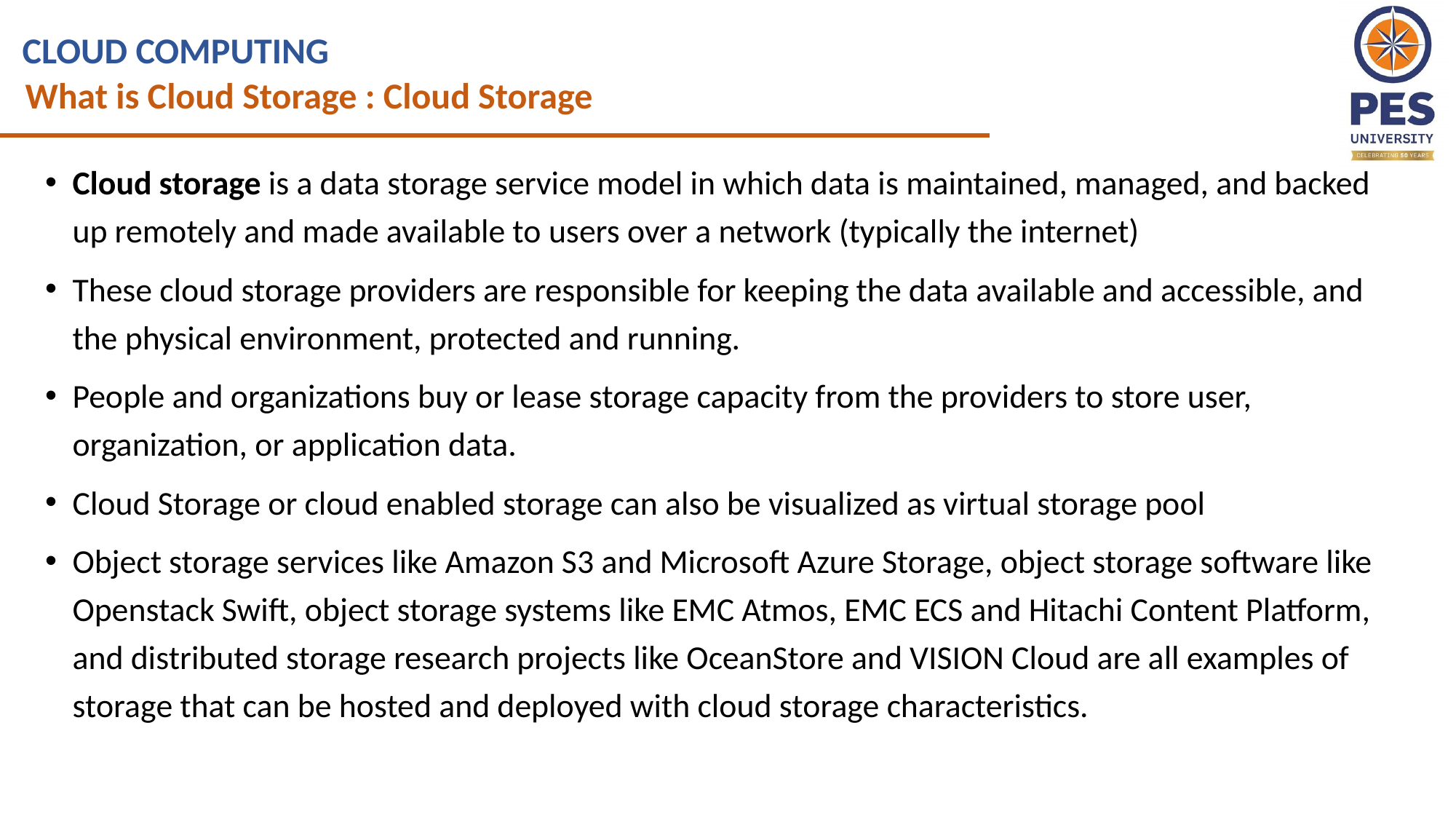

CLOUD COMPUTING
What is Cloud Storage : Cloud Storage
Cloud storage is a data storage service model in which data is maintained, managed, and backed up remotely and made available to users over a network (typically the internet)
These cloud storage providers are responsible for keeping the data available and accessible, and the physical environment, protected and running.
People and organizations buy or lease storage capacity from the providers to store user, organization, or application data.
Cloud Storage or cloud enabled storage can also be visualized as virtual storage pool
Object storage services like Amazon S3 and Microsoft Azure Storage, object storage software like Openstack Swift, object storage systems like EMC Atmos, EMC ECS and Hitachi Content Platform, and distributed storage research projects like OceanStore and VISION Cloud are all examples of storage that can be hosted and deployed with cloud storage characteristics.